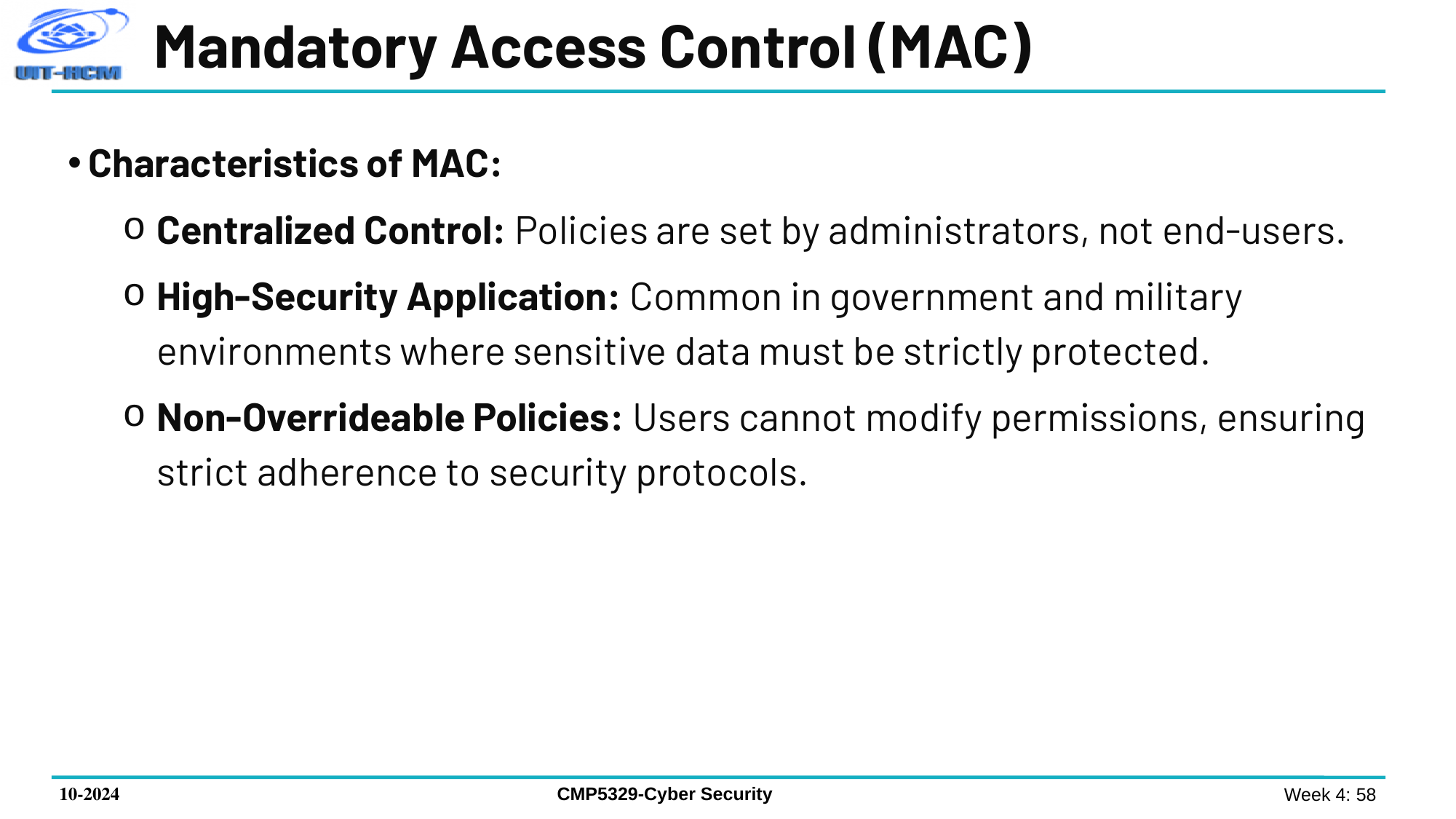

Mandatory Access Control (MAC)
Characteristics of MAC:
Centralized Control: Policies are set by administrators, not end-users.
High-Security Application: Common in government and military environments where sensitive data must be strictly protected.
Non-Overrideable Policies: Users cannot modify permissions, ensuring strict adherence to security protocols.